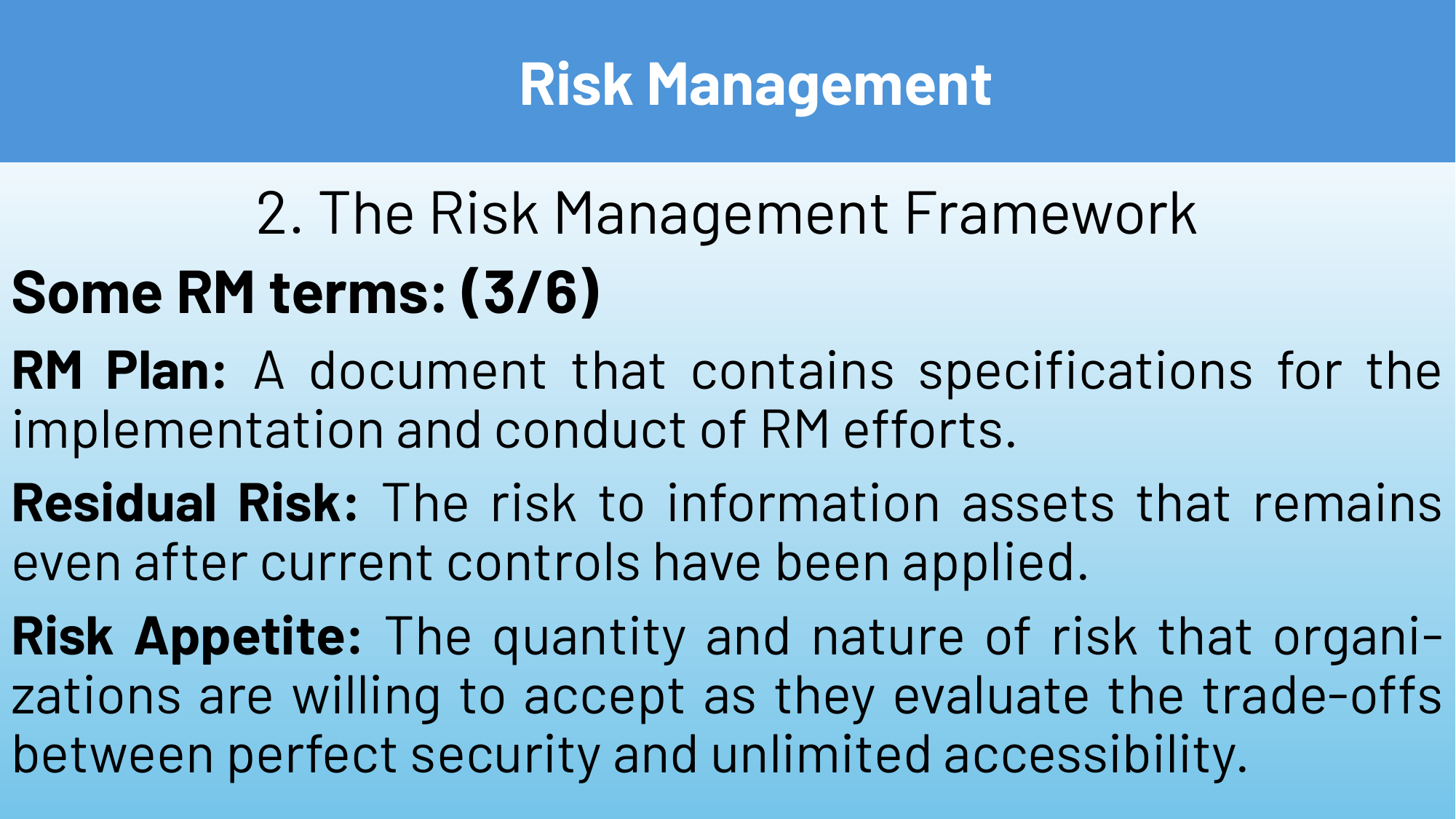

Risk Management
2. The Risk Management Framework
Some RM terms: (3/6)
RM Plan: A document that contains specifications for the implementation and conduct of RM efforts.
Residual Risk: The risk to information assets that remains even after current controls have been applied.
Risk Appetite: The quantity and nature of risk that organi-zations are willing to accept as they evaluate the trade-offs between perfect security and unlimited accessibility.